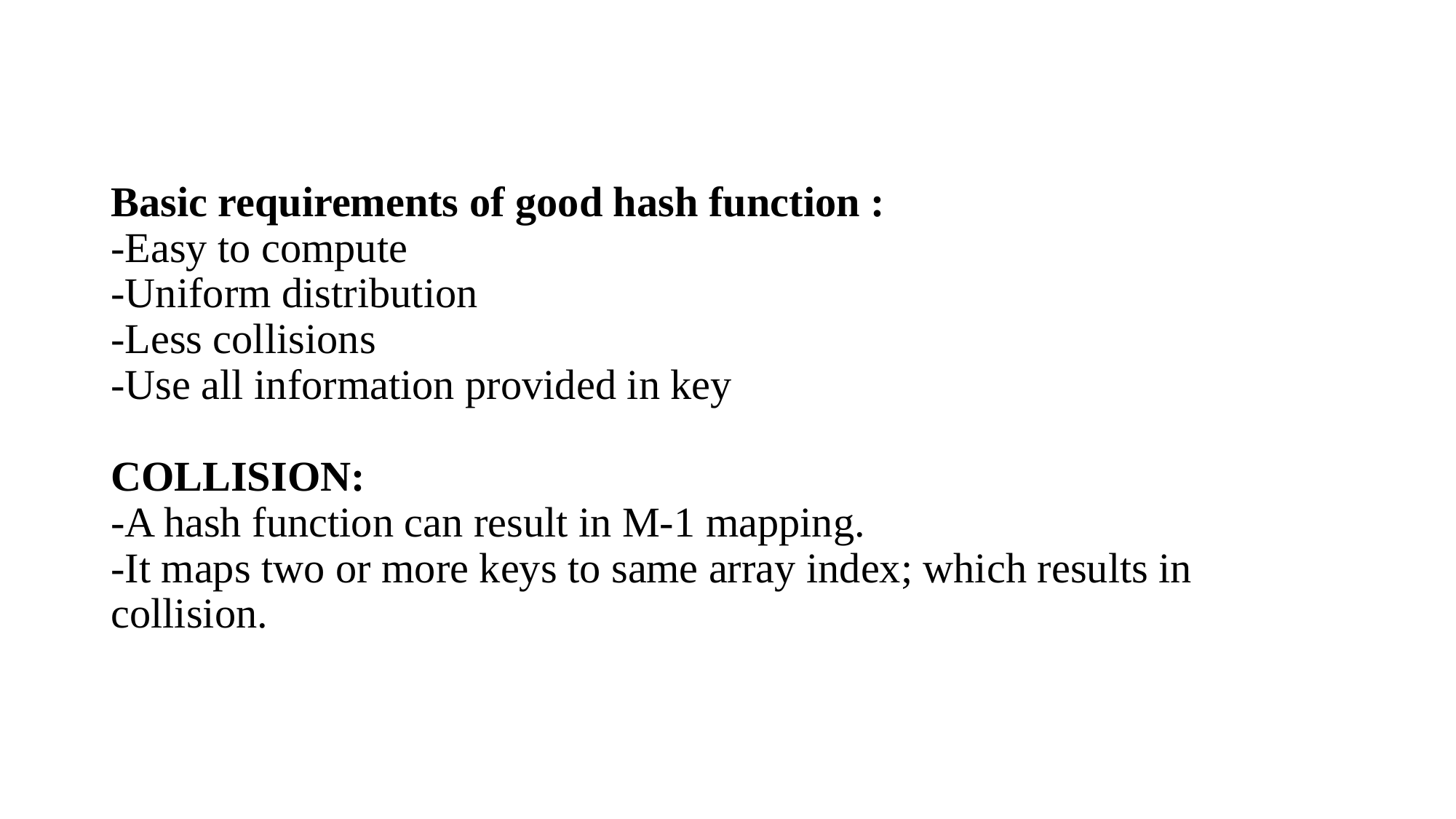

# Basic requirements of good hash function : -Easy to compute -Uniform distribution -Less collisions -Use all information provided in key COLLISION: -A hash function can result in M-1 mapping. -It maps two or more keys to same array index; which results in collision.